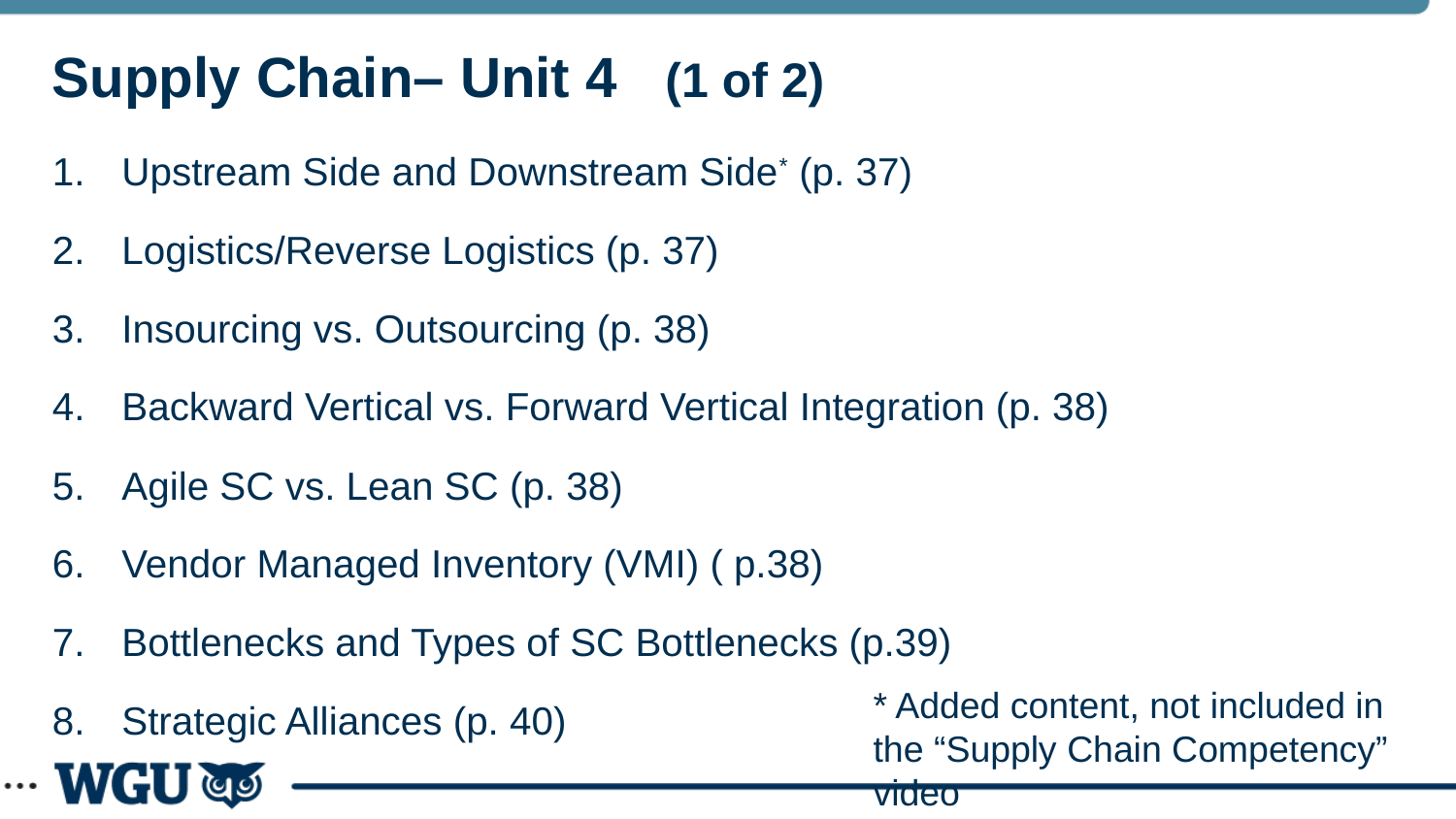

# Supply Chain– Unit 4   (1 of 2)
Upstream Side and Downstream Side* (p. 37)
Logistics/Reverse Logistics (p. 37)
Insourcing vs. Outsourcing (p. 38)
Backward Vertical vs. Forward Vertical Integration (p. 38)
Agile SC vs. Lean SC (p. 38)
Vendor Managed Inventory (VMI) ( p.38)
Bottlenecks and Types of SC Bottlenecks (p.39)
Strategic Alliances (p. 40)
* Added content, not included in the “Supply Chain Competency” video